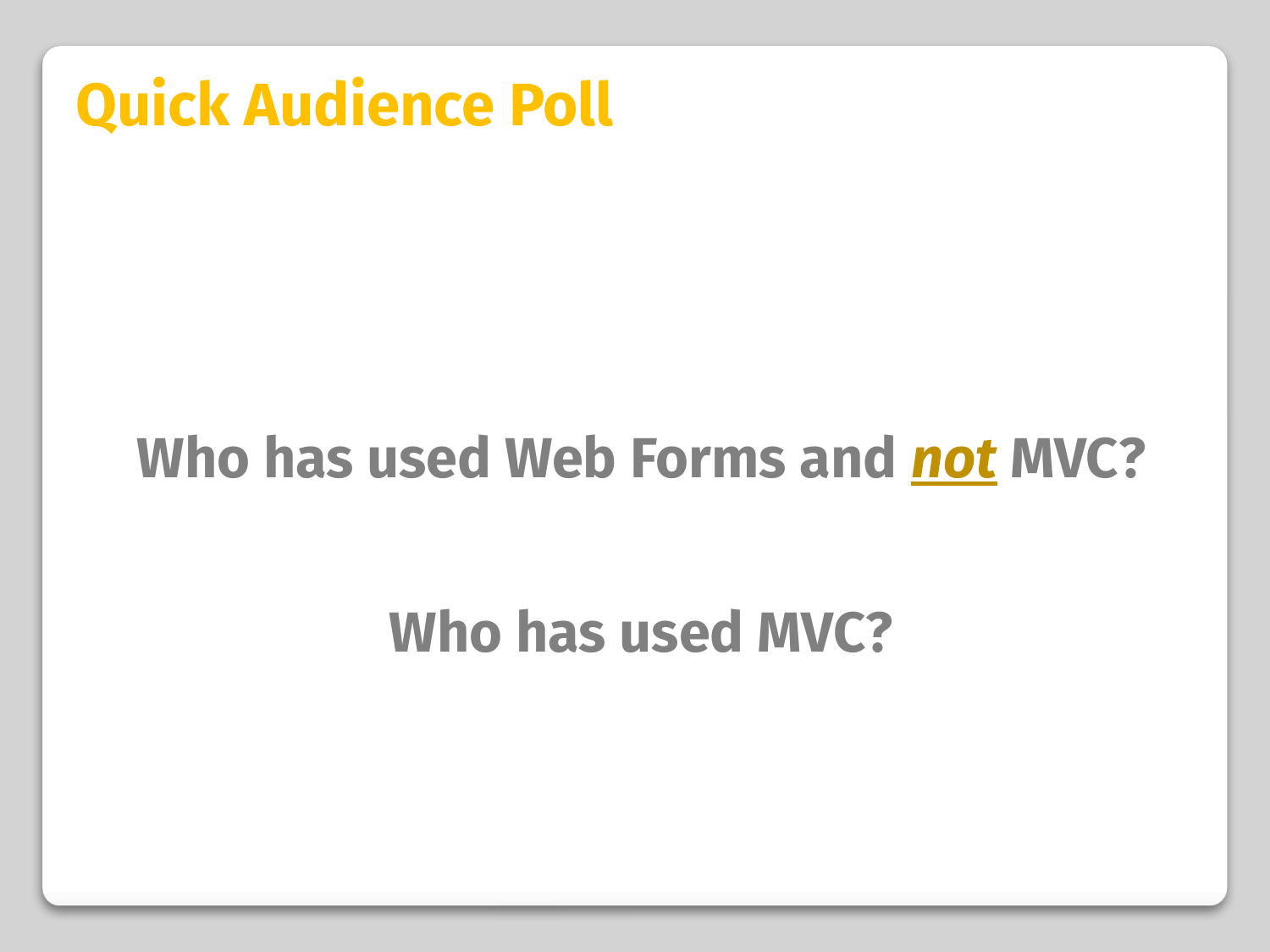

Quick Audience Poll
Who has used Web Forms and not MVC?
Who has used MVC?